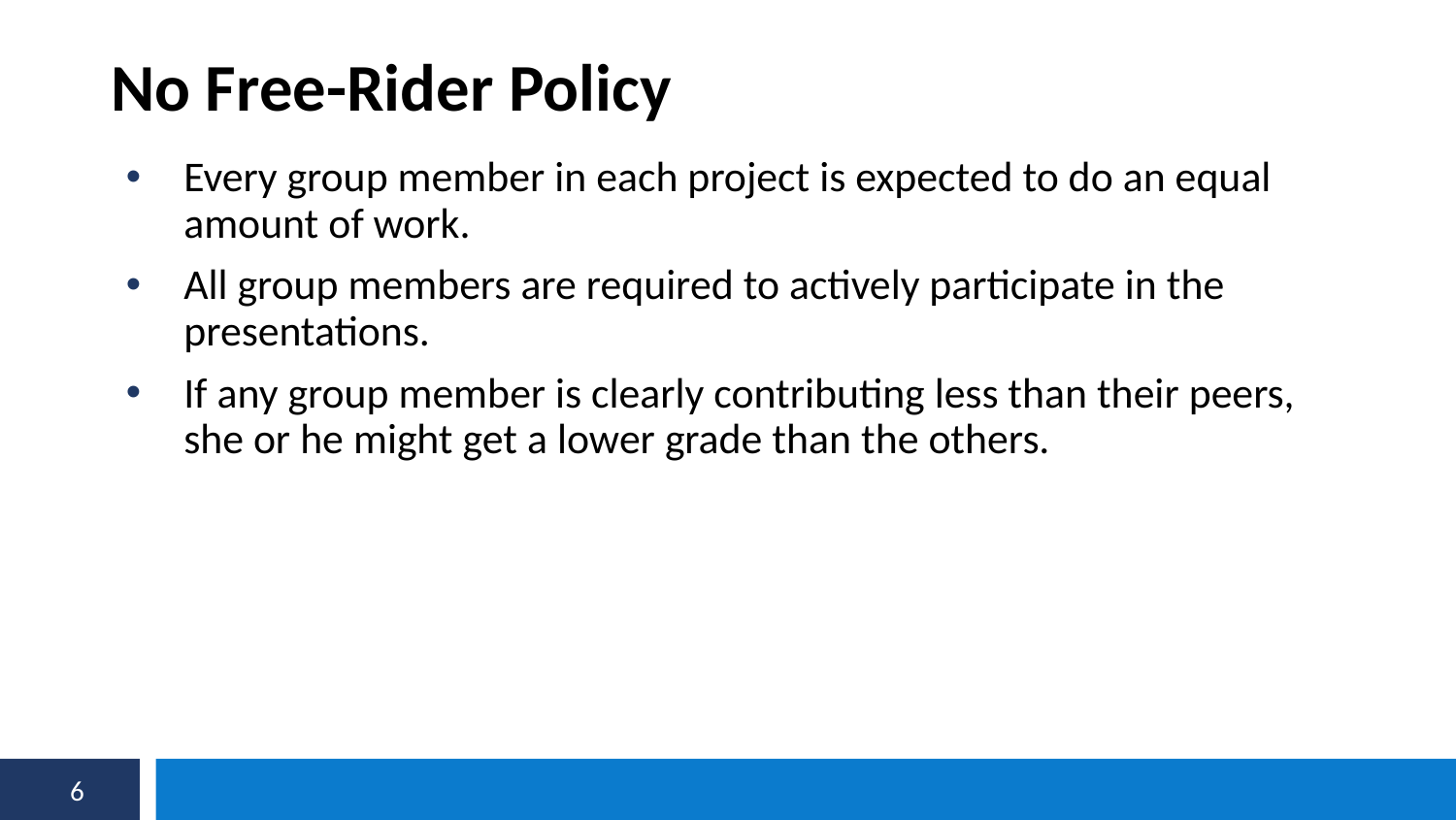

No Free-Rider Policy
Every group member in each project is expected to do an equal amount of work.
All group members are required to actively participate in the presentations.
If any group member is clearly contributing less than their peers, she or he might get a lower grade than the others.